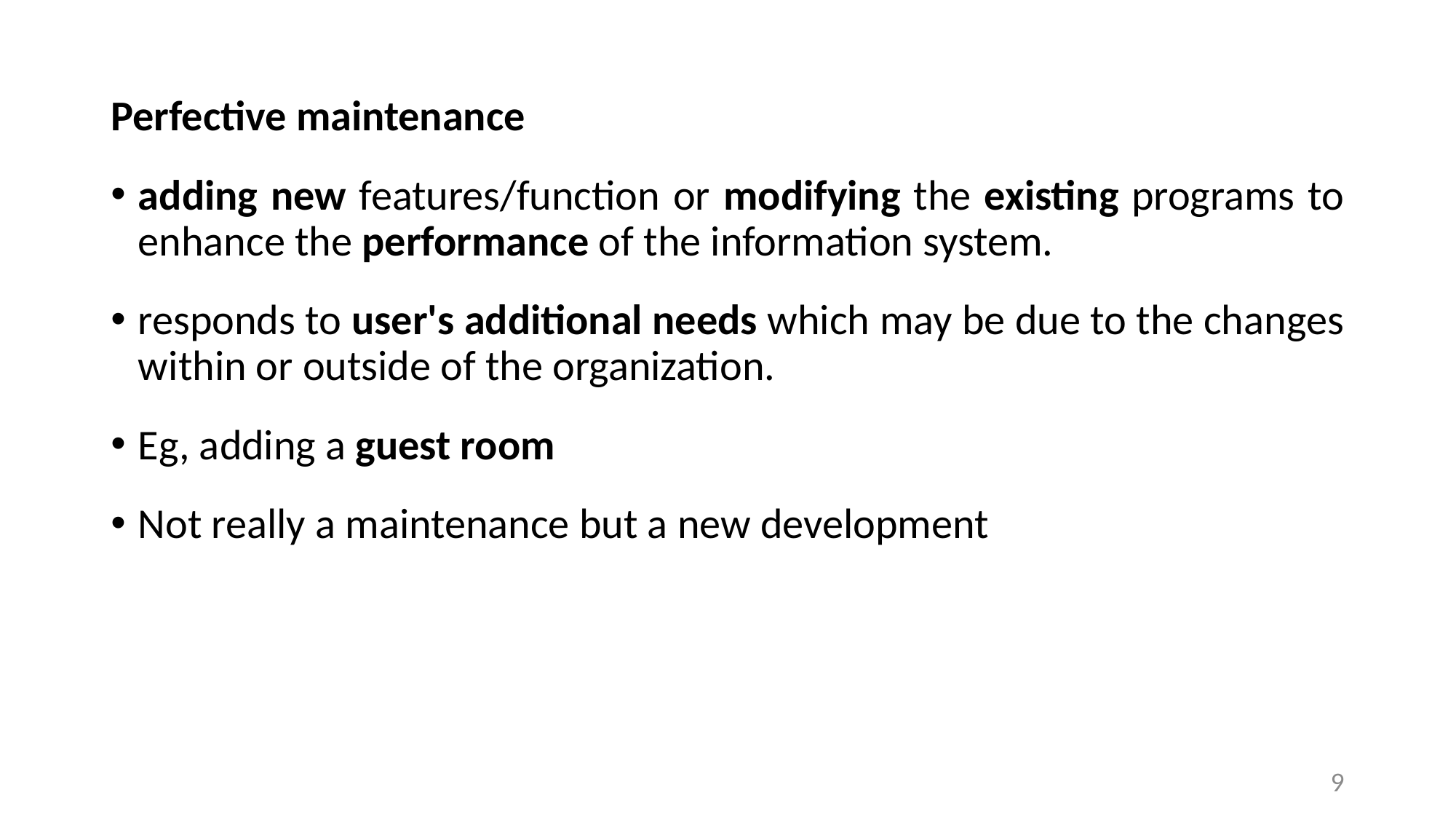

Perfective maintenance
adding new features/function or modifying the existing programs to enhance the performance of the information system.
responds to user's additional needs which may be due to the changes within or outside of the organization.
Eg, adding a guest room
Not really a maintenance but a new development
9